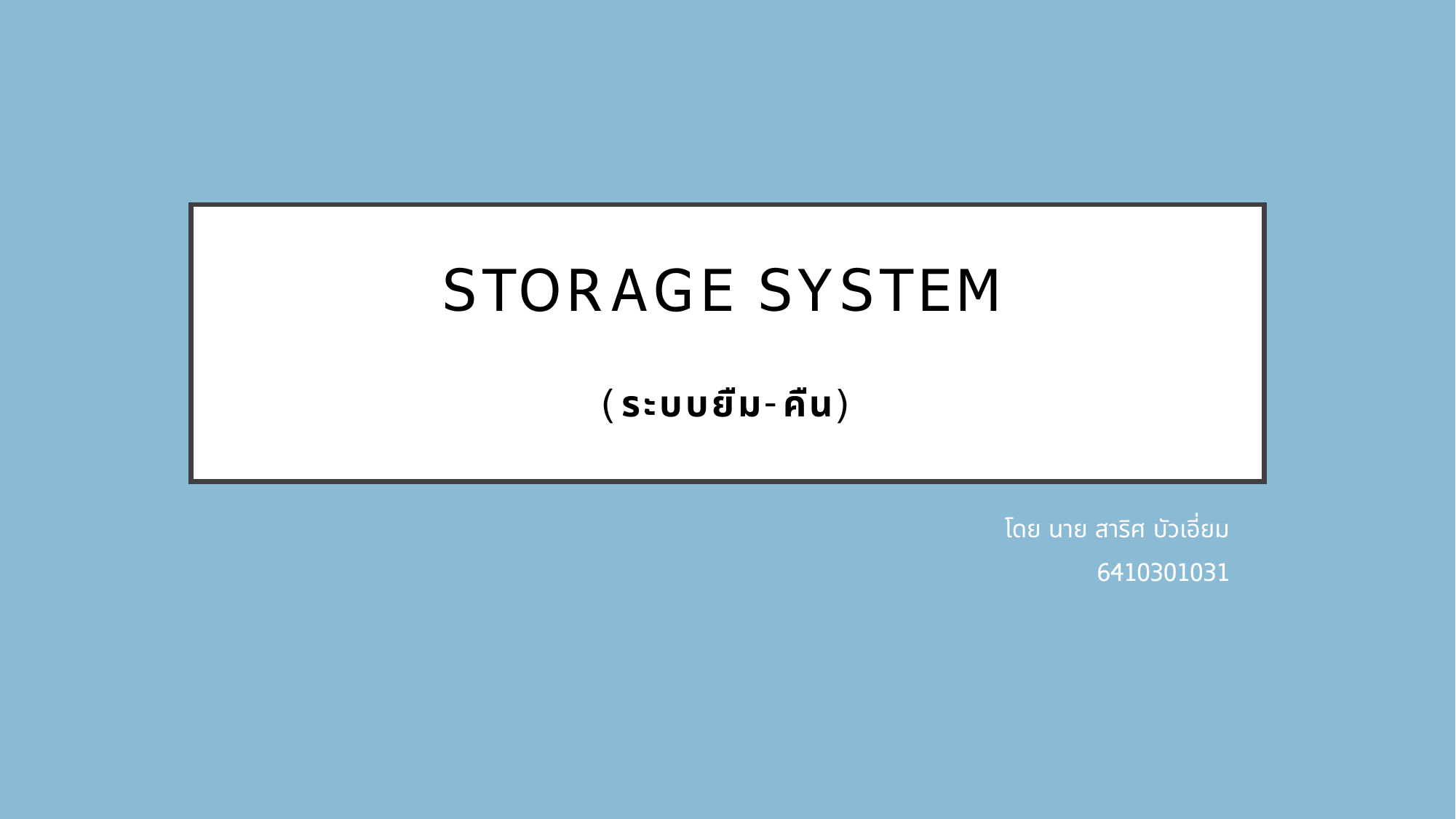

# Storage system (ระบบยืม-คืน)
โดย นาย สาริศ บัวเอี่ยม
6410301031